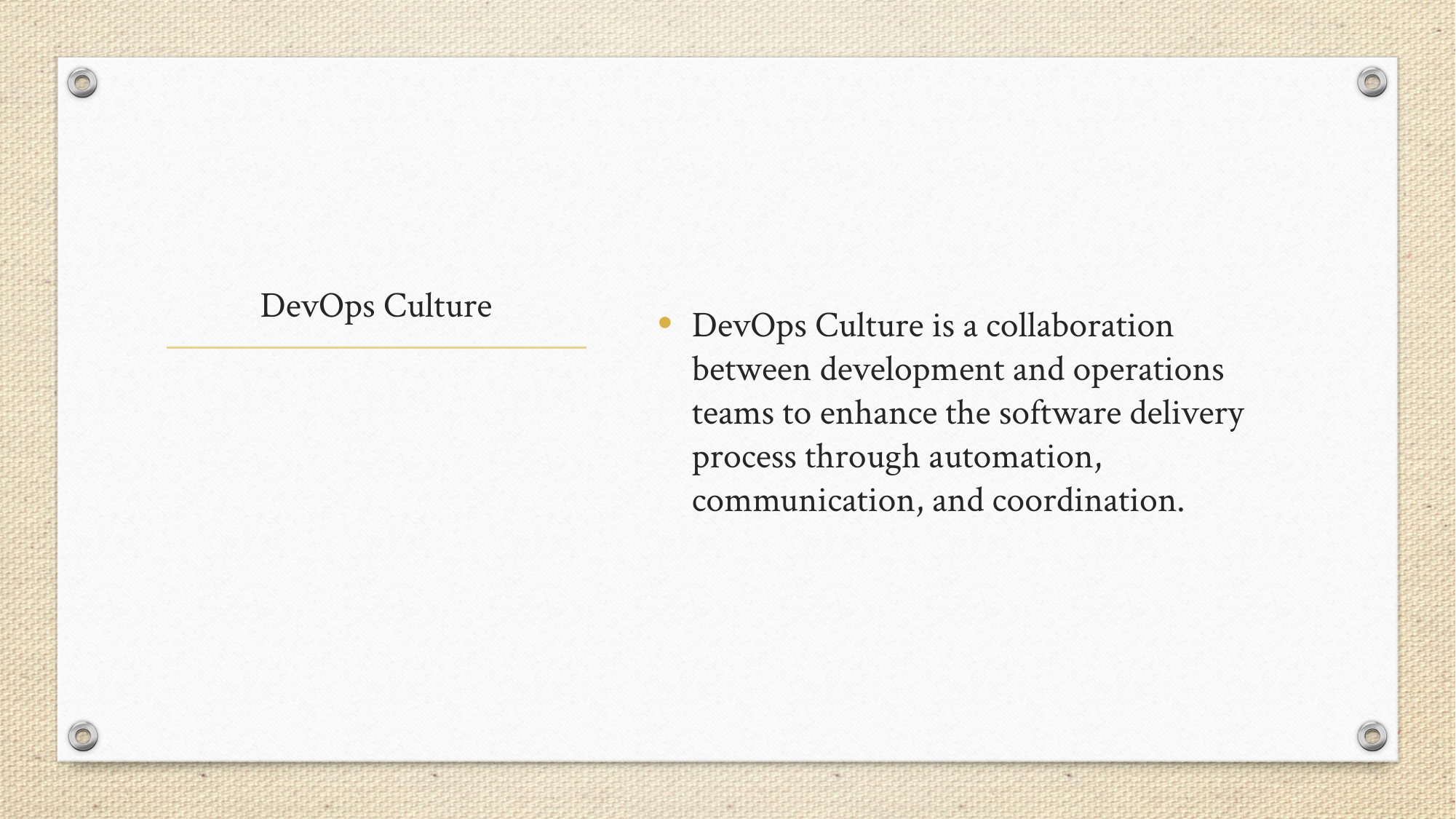

DevOps Culture is a collaboration between development and operations teams to enhance the software delivery process through automation, communication, and coordination.
# DevOps Culture